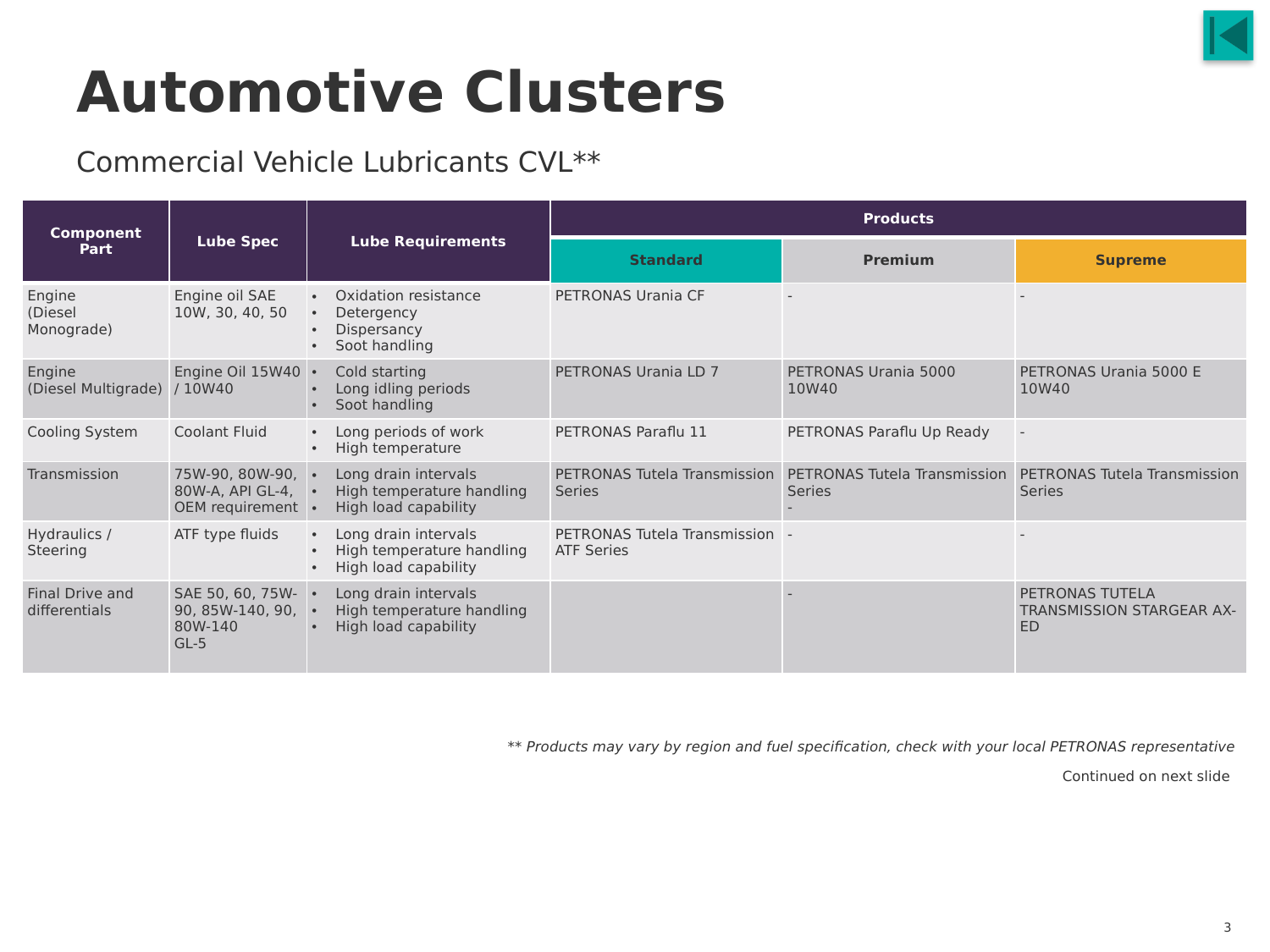

# Automotive Clusters
Commercial Vehicle Lubricants CVL**
| Component Part | Lube Spec | Lube Requirements | Products |  |  |
| --- | --- | --- | --- | --- | --- |
|  |  |  | Standard | Premium | Supreme |
| Engine (Diesel Monograde) | Engine oil SAE 10W, 30, 40, 50 | Oxidation resistance Detergency Dispersancy Soot handling | PETRONAS Urania CF | - | - |
| Engine (Diesel Multigrade) | Engine Oil 15W40 / 10W40 | Cold starting Long idling periods Soot handling | PETRONAS Urania LD 7 | PETRONAS Urania 5000 10W40 | PETRONAS Urania 5000 E 10W40 |
| Cooling System | Coolant Fluid | Long periods of work High temperature | PETRONAS Paraflu 11 | PETRONAS Paraflu Up Ready | - |
| Transmission | 75W-90, 80W-90, 80W-A, API GL-4, OEM requirement | Long drain intervals High temperature handling High load capability | PETRONAS Tutela Transmission Series | PETRONAS Tutela Transmission Series - | PETRONAS Tutela Transmission Series |
| Hydraulics / Steering | ATF type fluids | Long drain intervals High temperature handling High load capability | PETRONAS Tutela Transmission ATF Series | - | - |
| Final Drive and differentials | SAE 50, 60, 75W-90, 85W-140, 90, 80W-140 GL-5 | Long drain intervals High temperature handling High load capability |  | - | PETRONAS TUTELA TRANSMISSION STARGEAR AX-ED |
** Products may vary by region and fuel specification, check with your local PETRONAS representative
Continued on next slide